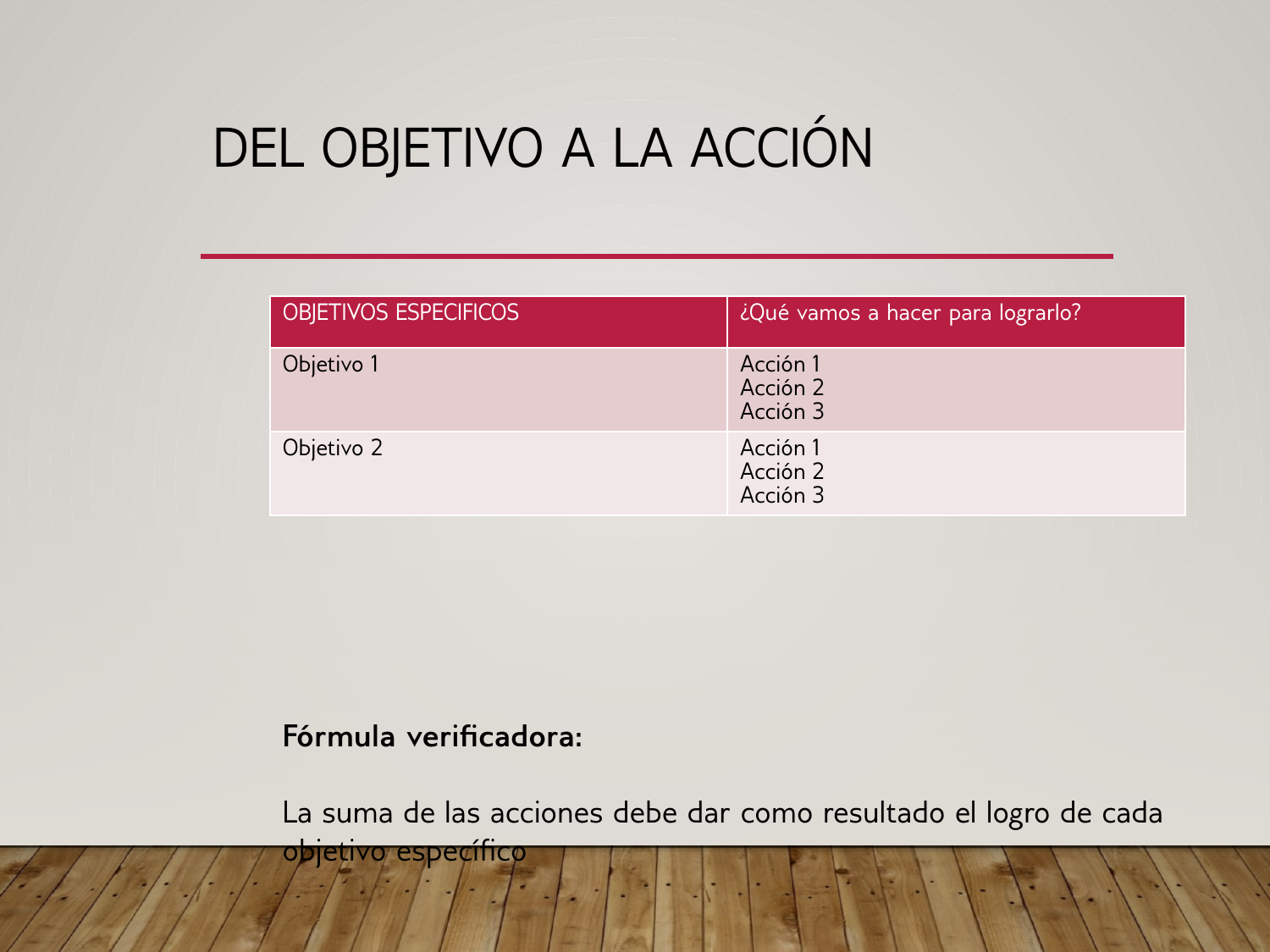

# Del objetivo a la acción
| OBJETIVOS ESPECIFICOS | ¿Qué vamos a hacer para lograrlo? |
| --- | --- |
| Objetivo 1 | Acción 1 Acción 2 Acción 3 |
| Objetivo 2 | Acción 1 Acción 2 Acción 3 |
Fórmula verificadora:

La suma de las acciones debe dar como resultado el logro de cada objetivo específico